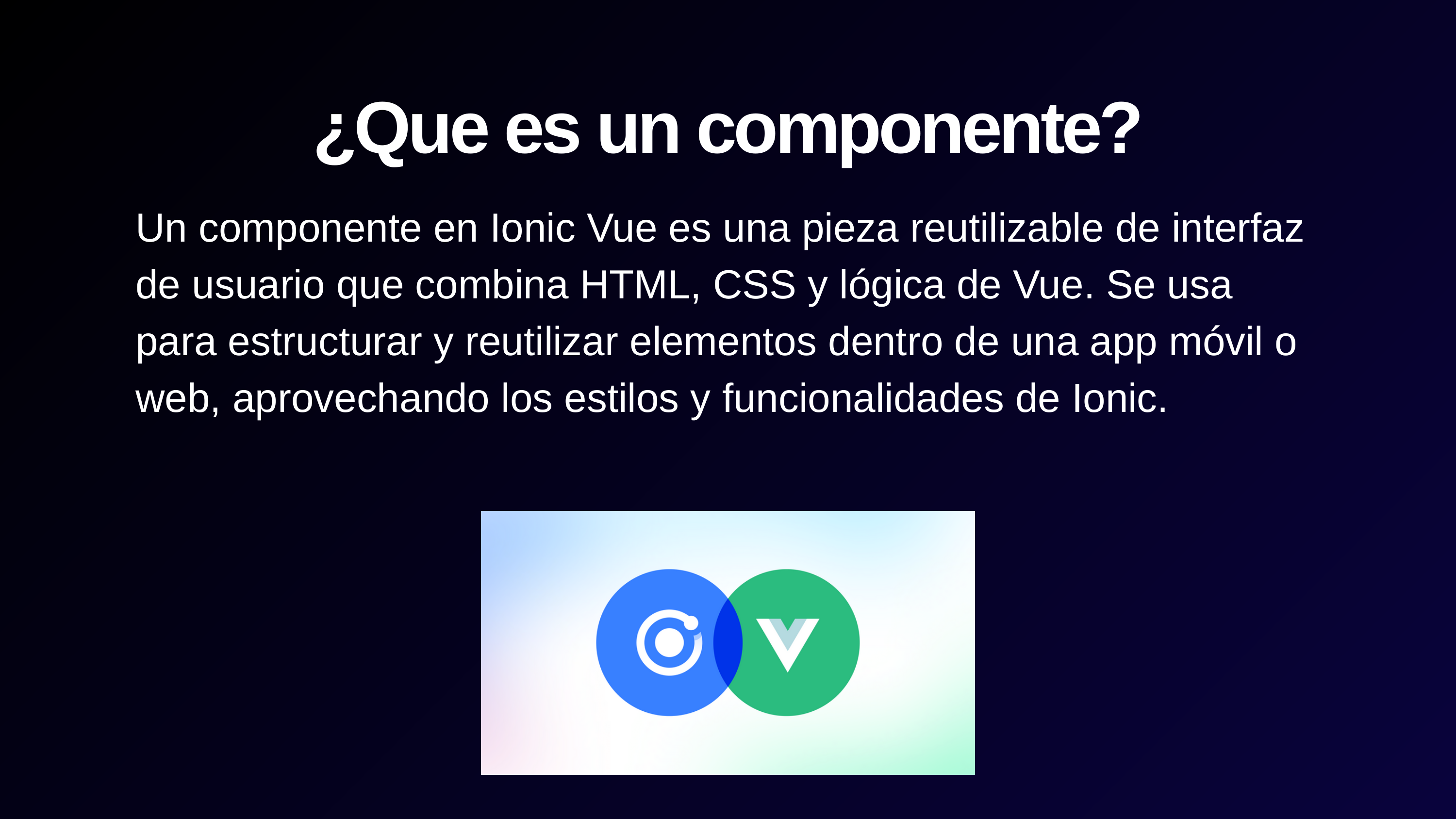

¿Que es un componente?
Un componente en Ionic Vue es una pieza reutilizable de interfaz de usuario que combina HTML, CSS y lógica de Vue. Se usa para estructurar y reutilizar elementos dentro de una app móvil o web, aprovechando los estilos y funcionalidades de Ionic.